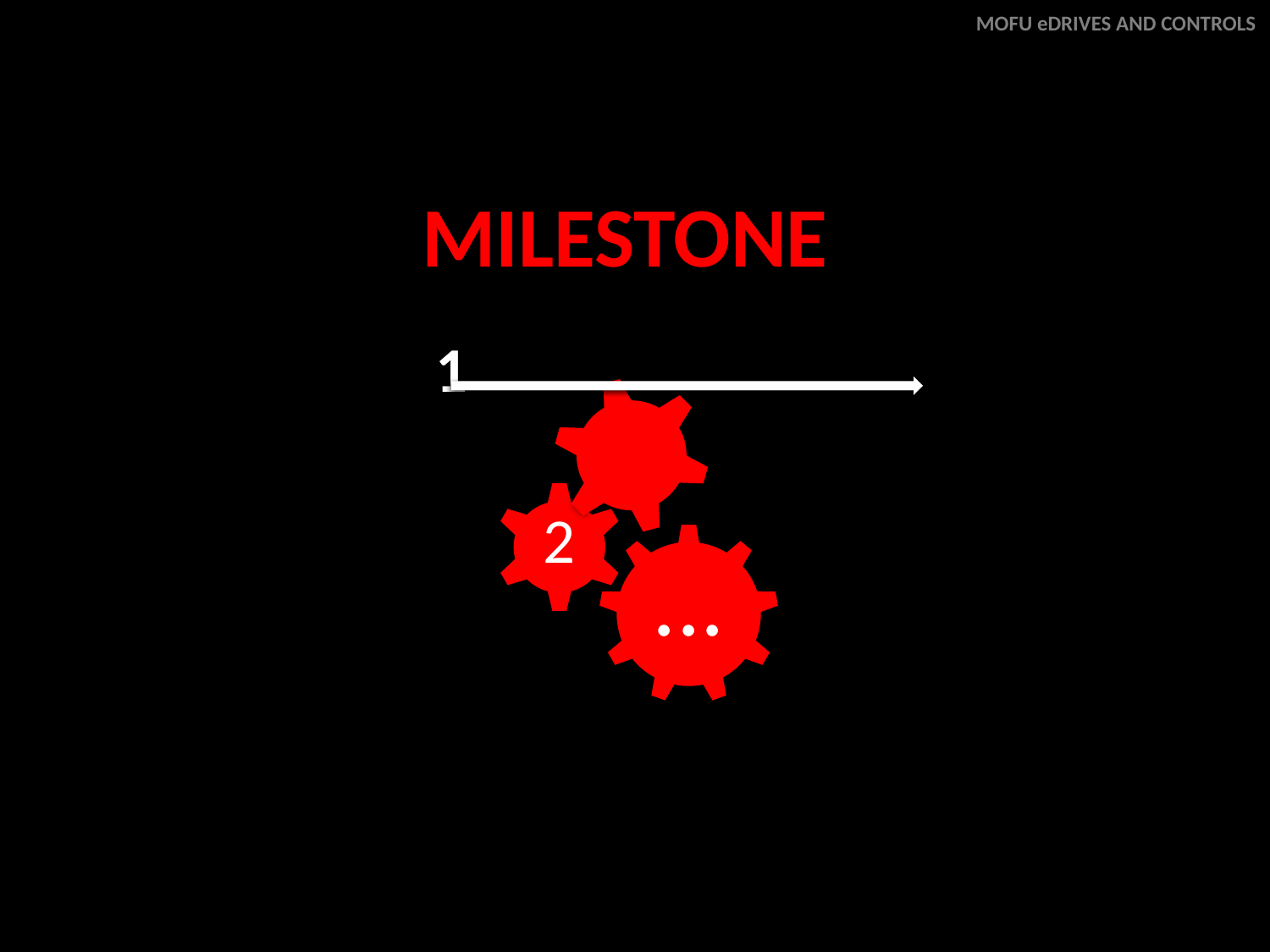

MOFU eDRIVES AND CONTROLS
# MILESTONE
...
2
1